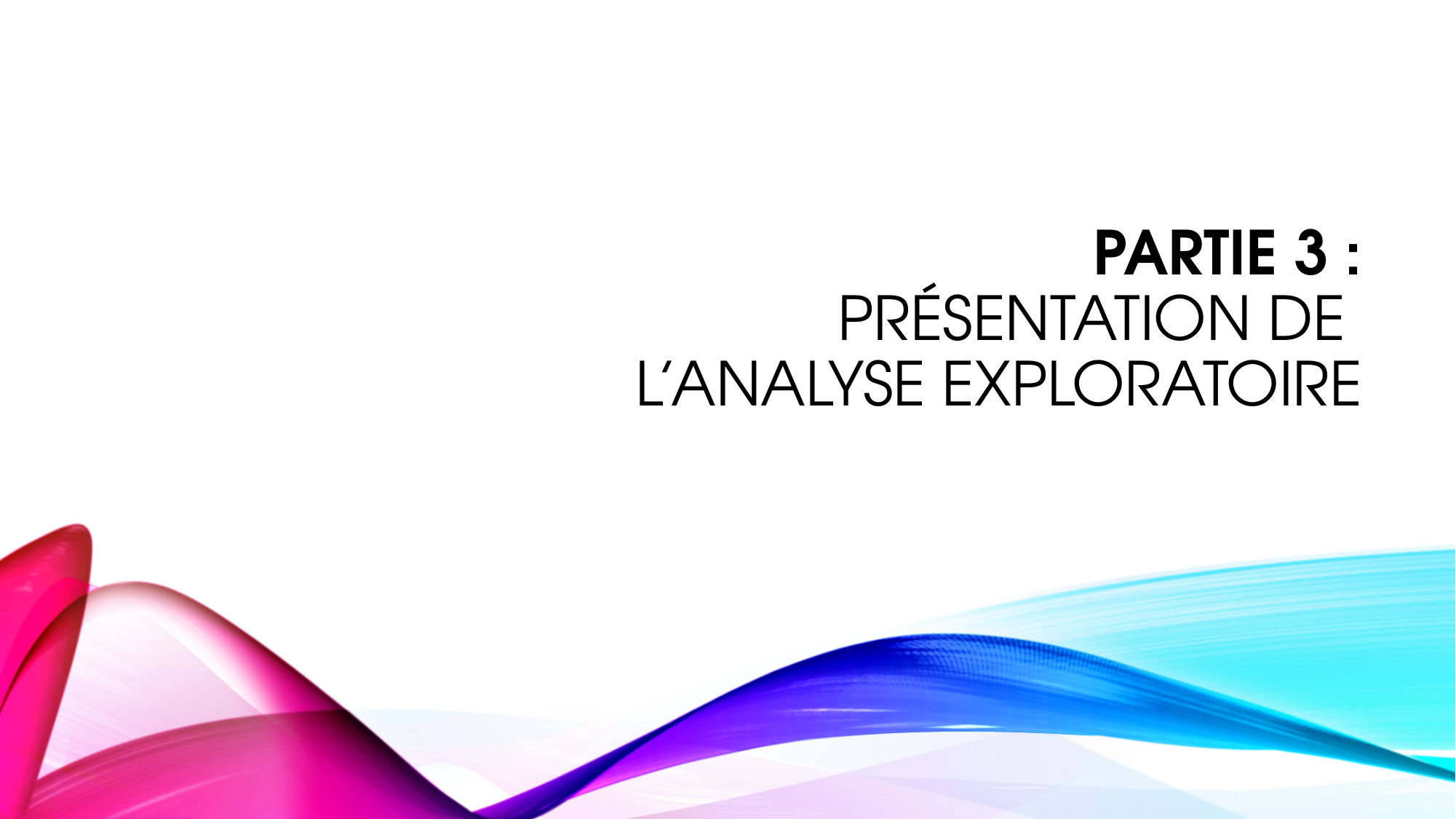

# Partie 3 : Présentation de l’analyse exploratoire